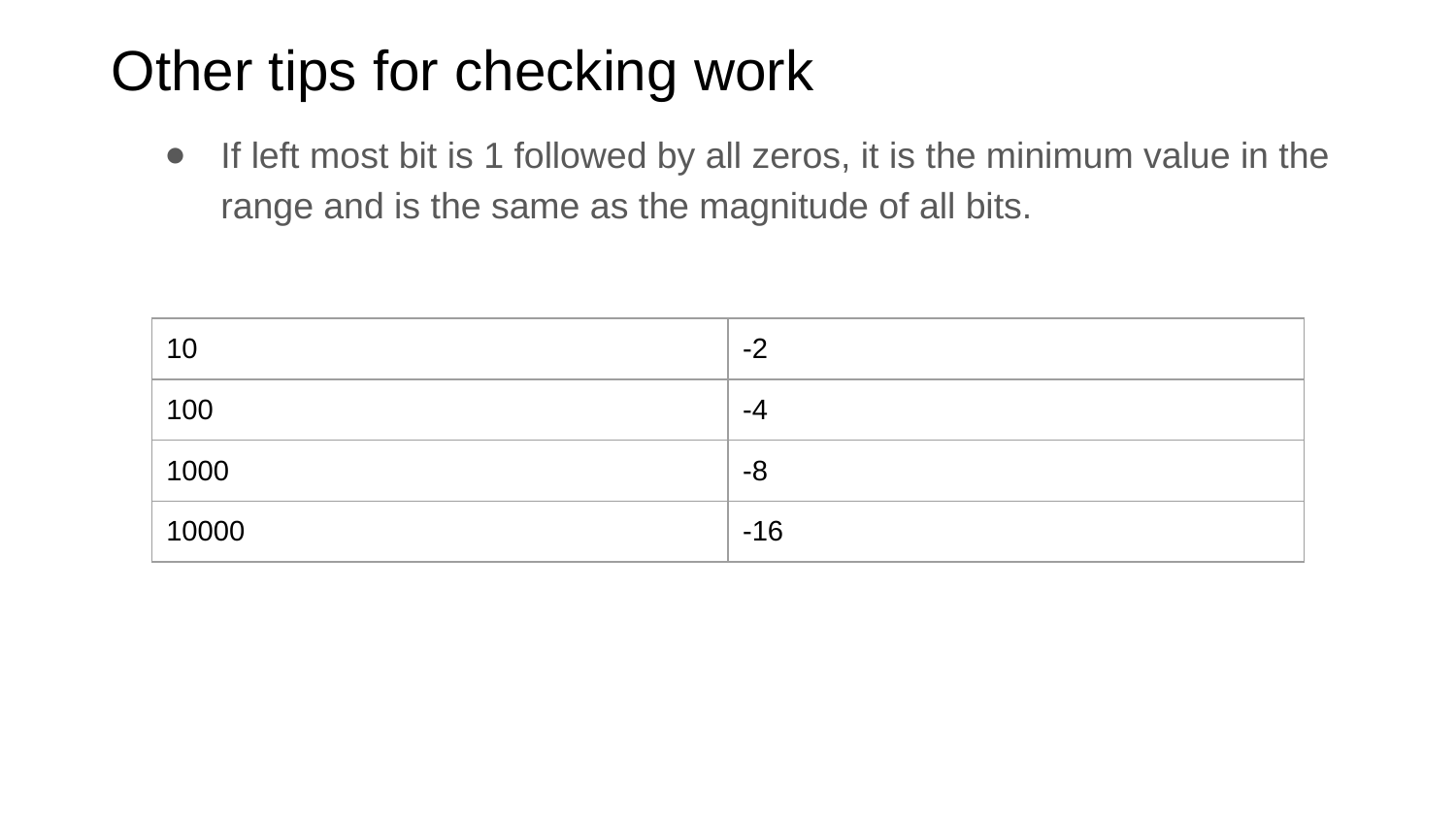

# Other tips for checking work
If left most bit is 1 followed by all zeros, it is the minimum value in the range and is the same as the magnitude of all bits.

| 10 | -2 |
| --- | --- |
| 100 | -4 |
| 1000 | -8 |
| 10000 | -16 |